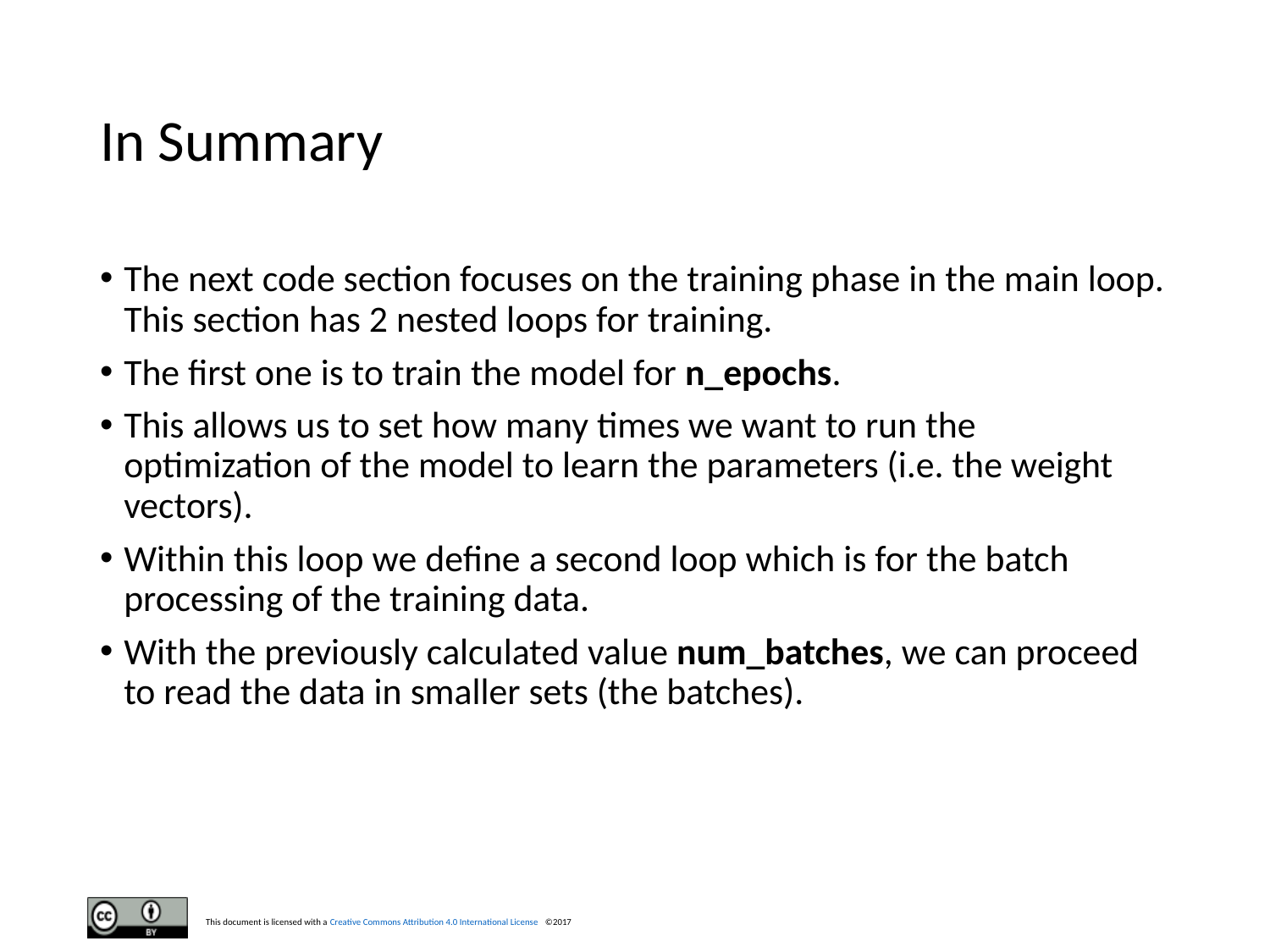

# In Summary
The next code section focuses on the training phase in the main loop. This section has 2 nested loops for training.
The first one is to train the model for n_epochs.
This allows us to set how many times we want to run the optimization of the model to learn the parameters (i.e. the weight vectors).
Within this loop we define a second loop which is for the batch processing of the training data.
With the previously calculated value num_batches, we can proceed to read the data in smaller sets (the batches).